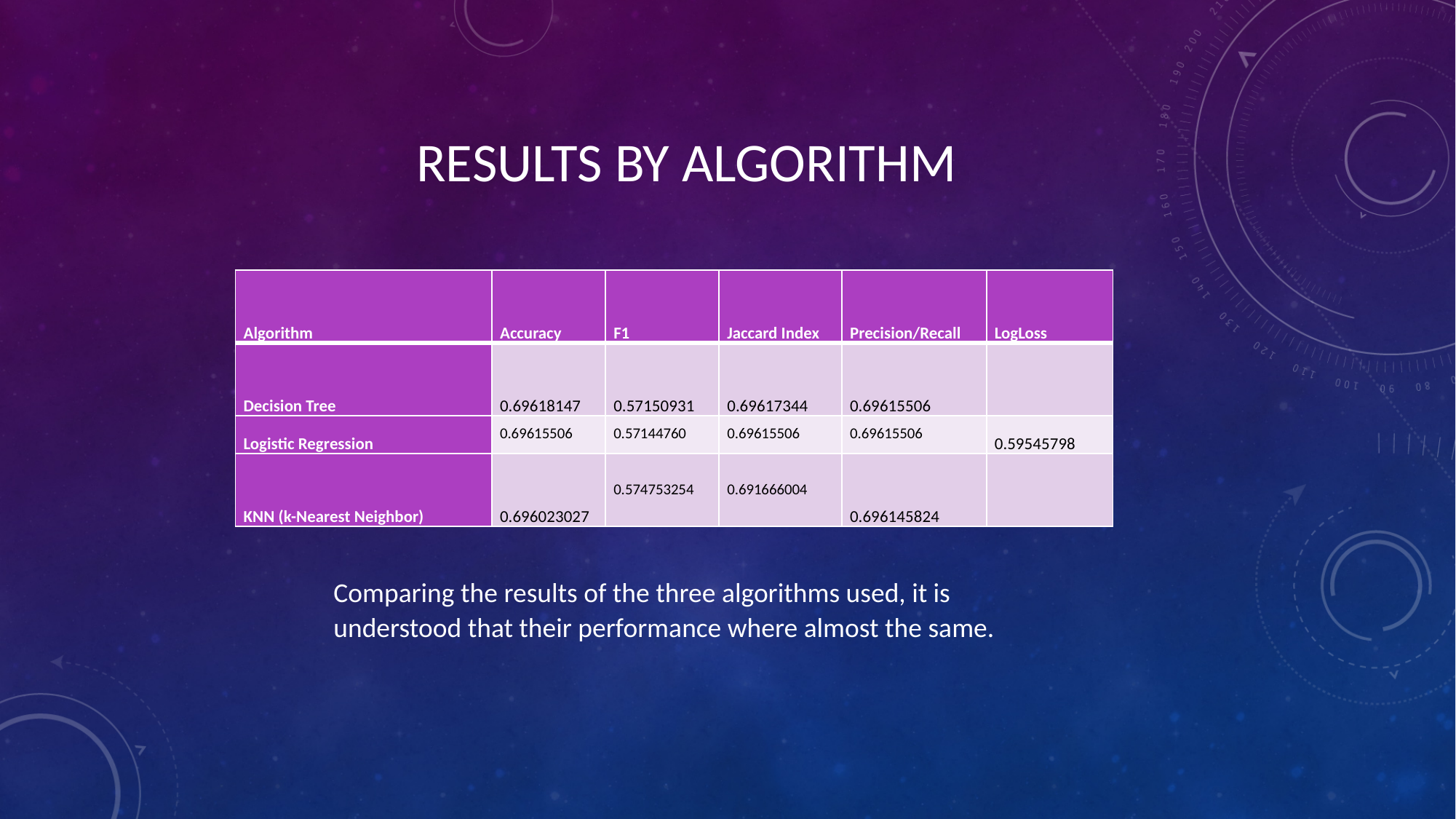

# Results by algorithm
| Algorithm | Accuracy | F1 | Jaccard Index | Precision/Recall | LogLoss |
| --- | --- | --- | --- | --- | --- |
| Decision Tree | 0.69618147 | 0.57150931 | 0.69617344 | 0.69615506 |  |
| Logistic Regression | 0.69615506 | 0.57144760 | 0.69615506 | 0.69615506 | 0.59545798 |
| KNN (k-Nearest Neighbor) | 0.696023027 | 0.574753254 | 0.691666004 | 0.696145824 |  |
Comparing the results of the three algorithms used, it is understood that their performance where almost the same.